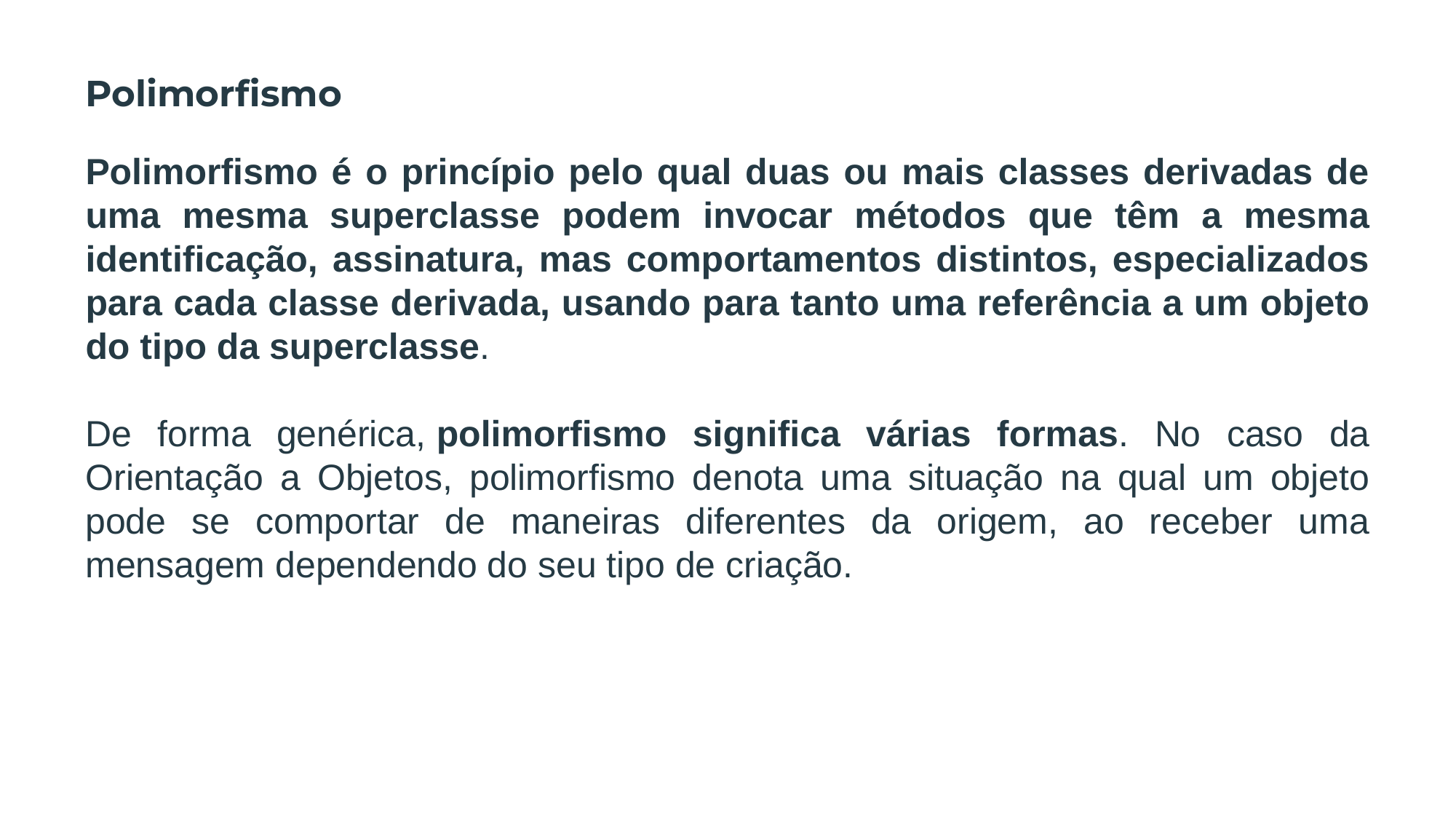

Polimorfismo
Polimorfismo é o princípio pelo qual duas ou mais classes derivadas de uma mesma superclasse podem invocar métodos que têm a mesma identificação, assinatura, mas comportamentos distintos, especializados para cada classe derivada, usando para tanto uma referência a um objeto do tipo da superclasse.

De forma genérica, polimorfismo significa várias formas. No caso da Orientação a Objetos, polimorfismo denota uma situação na qual um objeto pode se comportar de maneiras diferentes da origem, ao receber uma mensagem dependendo do seu tipo de criação.